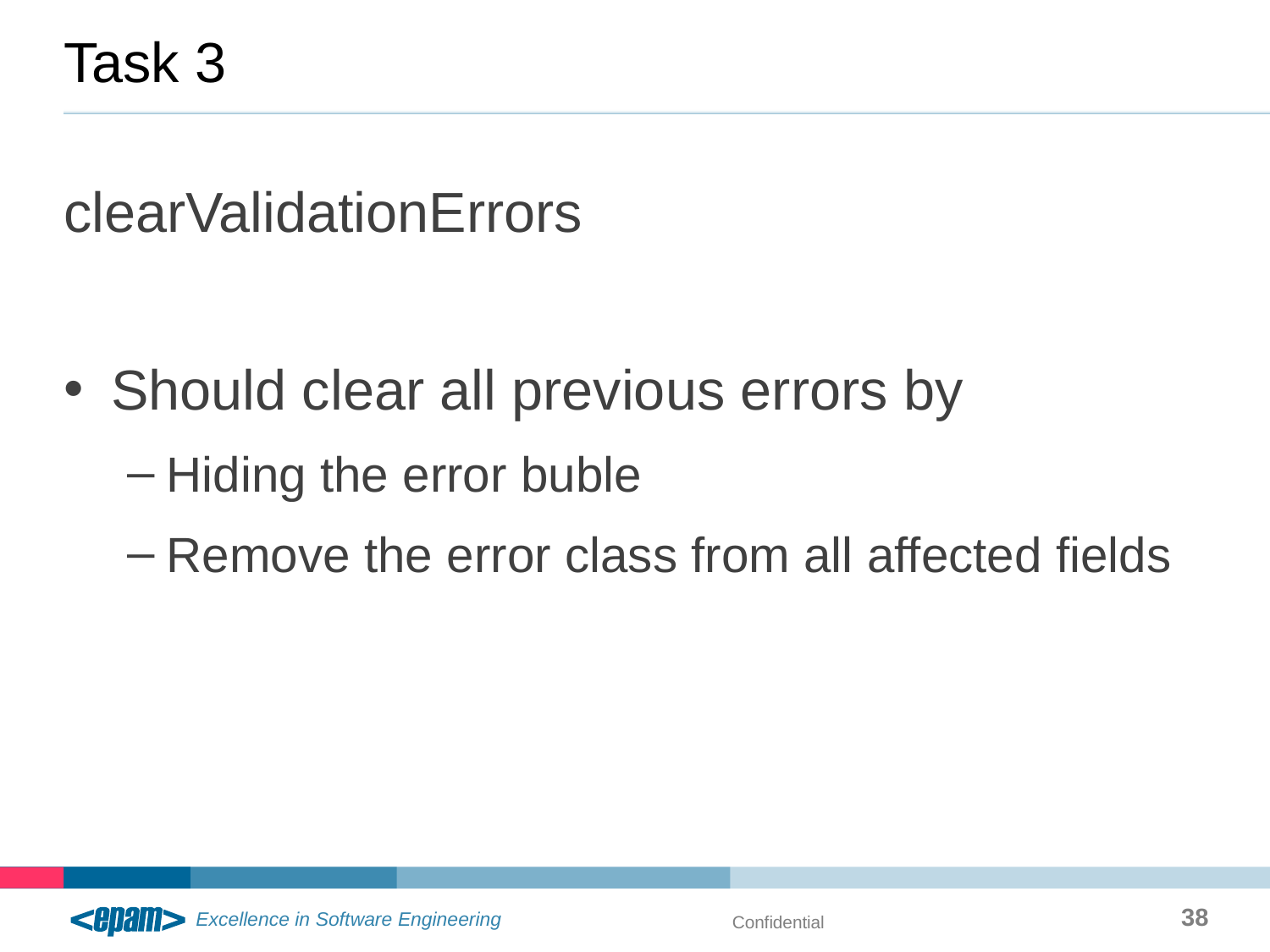

# Task 3
clearValidationErrors

Should clear all previous errors by
Hiding the error buble
Remove the error class from all affected fields
38
Confidential